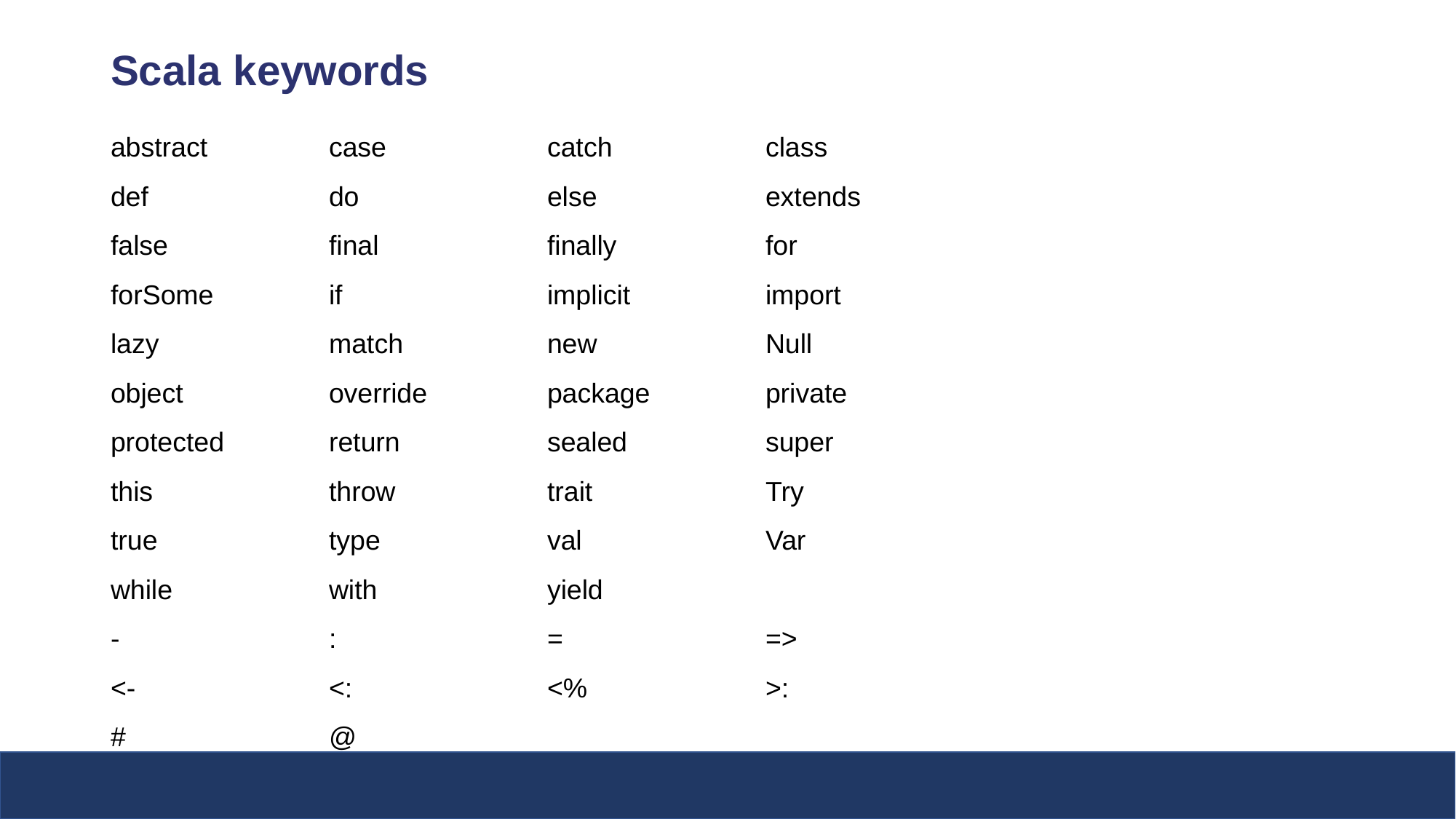

Scala keywords
abstract		case		catch		class
def		do		else		extends
false		final		finally		for
forSome		if		implicit		import
lazy		match		new		Null
object		override		package		private
protected	return		sealed		super
this		throw		trait		Try
true		type		val		Var
while		with		yield
-		:		=		=>
<-		<:		<%		>:
#		@
31